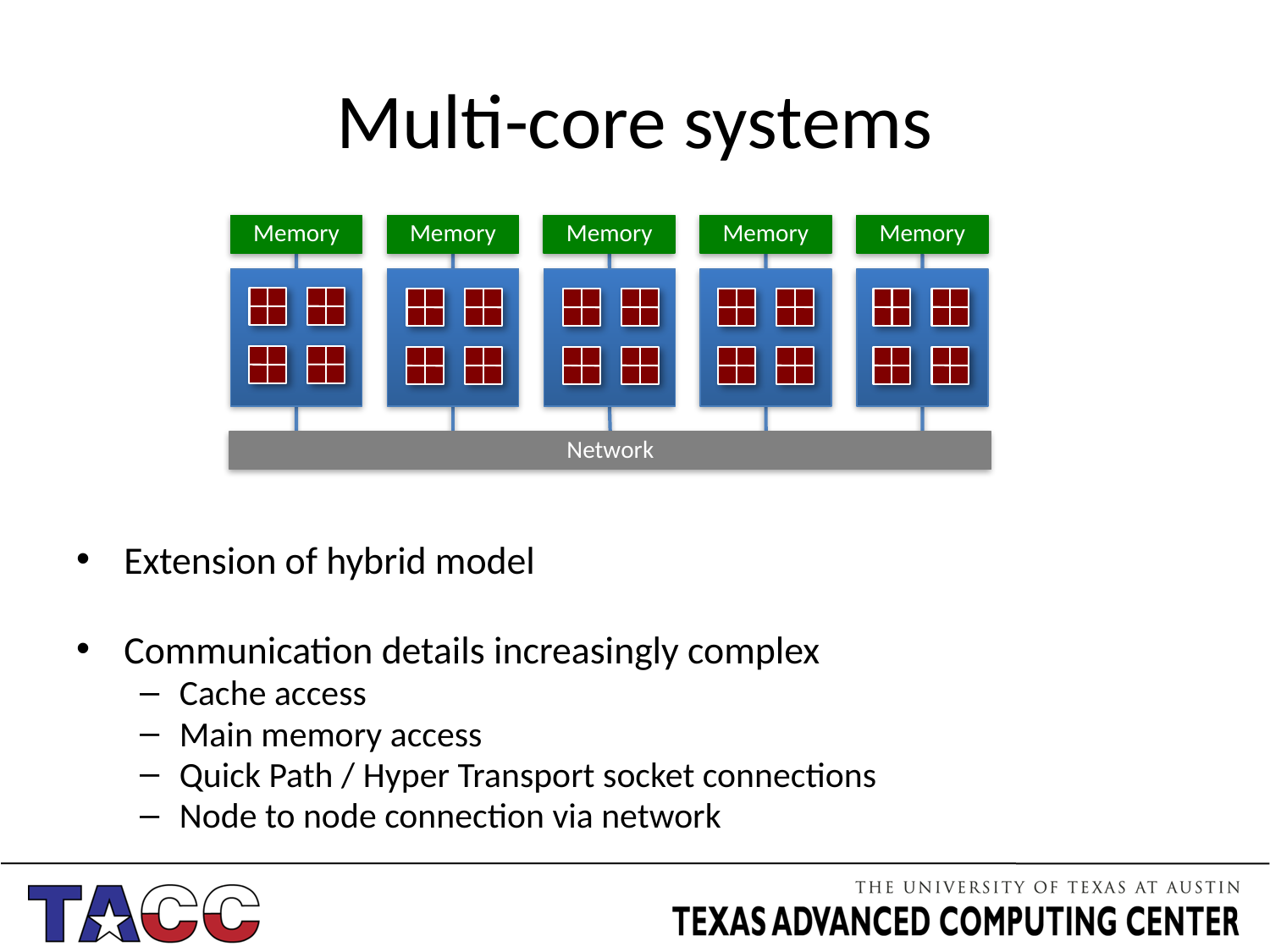

# Multi-core systems
Memory
Memory
Memory
Memory
Memory

Network
Extension of hybrid model

Communication details increasingly complex
Cache access
Main memory access
Quick Path / Hyper Transport socket connections
Node to node connection via network